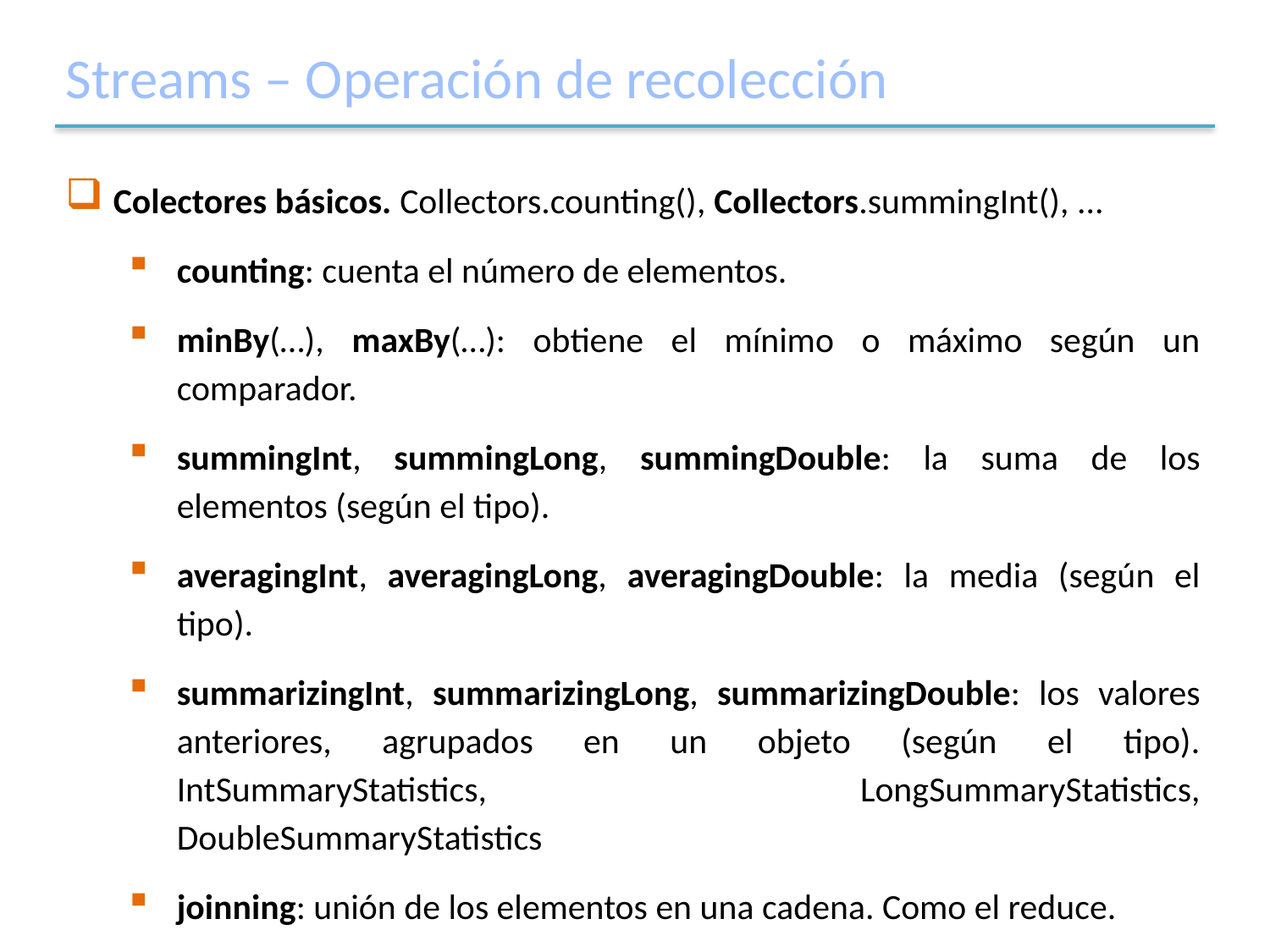

# Streams – Operación de recolección
Colectores básicos. Collectors.counting(), Collectors.summingInt(), ...
counting: cuenta el número de elementos.
minBy(…), maxBy(…): obtiene el mínimo o máximo según un comparador.
summingInt, summingLong, summingDouble: la suma de los elementos (según el tipo).
averagingInt, averagingLong, averagingDouble: la media (según el tipo).
summarizingInt, summarizingLong, summarizingDouble: los valores anteriores, agrupados en un objeto (según el tipo). IntSummaryStatistics, LongSummaryStatistics, DoubleSummaryStatistics
joinning: unión de los elementos en una cadena. Como el reduce.